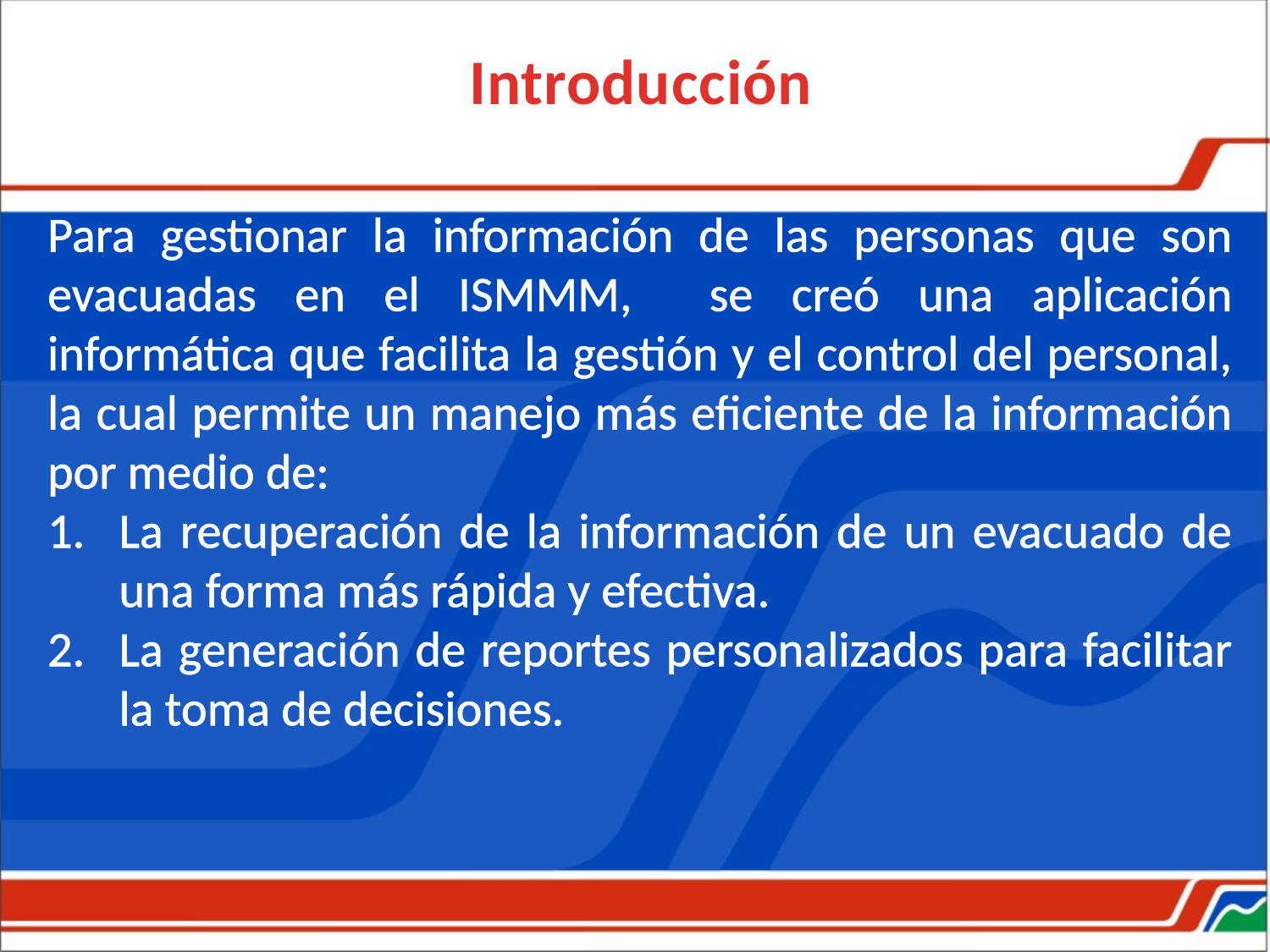

# Introducción

Para gestionar la información de las personas que son evacuadas en el ISMMM,  se creó una aplicación informática que facilita la gestión y el control del personal, la cual permite un manejo más eficiente de la información por medio de:
La recuperación de la información de un evacuado de una forma más rápida y efectiva.
La generación de reportes personalizados para facilitar la toma de decisiones.